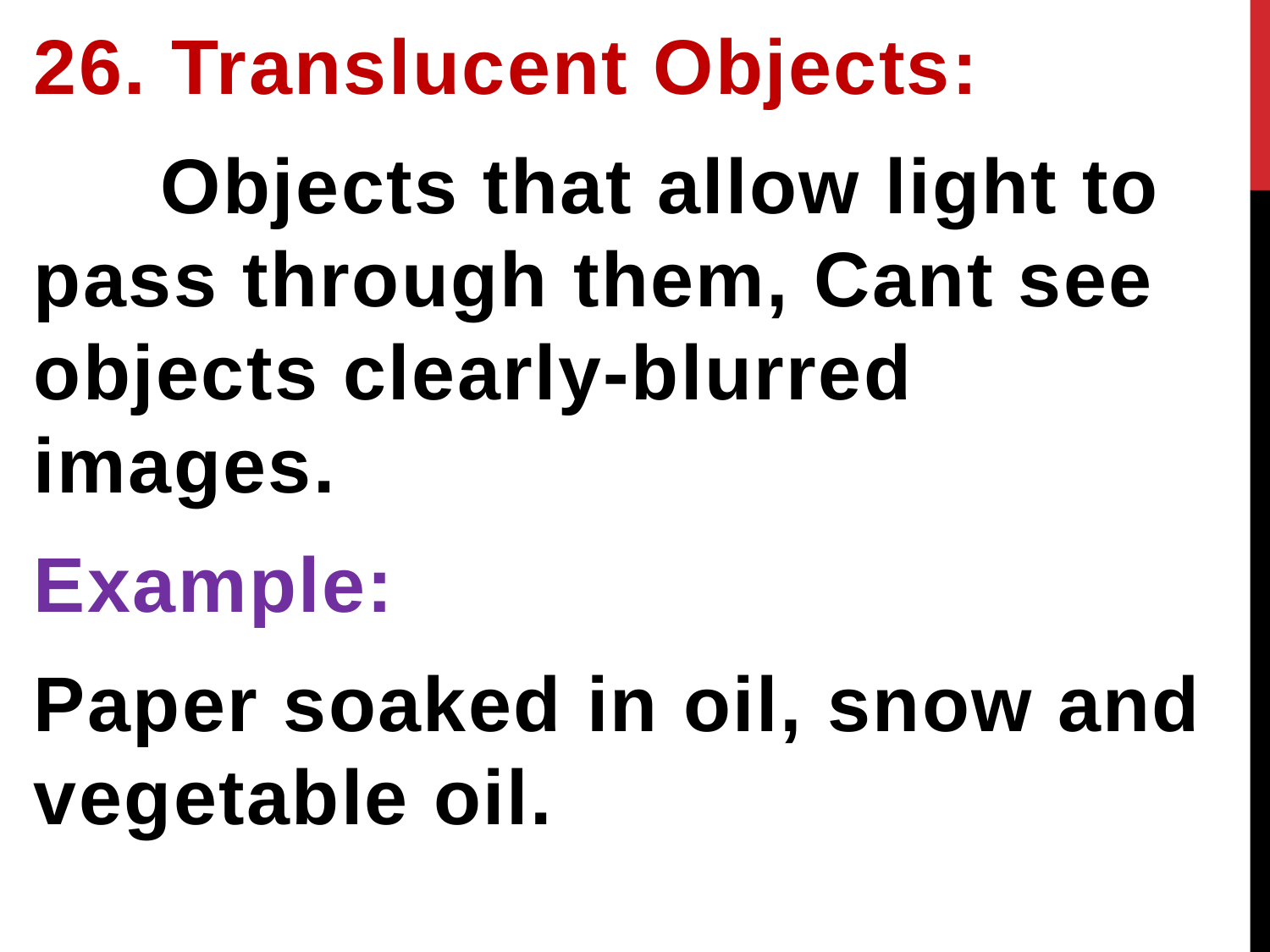

26. Translucent Objects:
	Objects that allow light to pass through them, Cant see objects clearly-blurred images.
Example:
Paper soaked in oil, snow and vegetable oil.